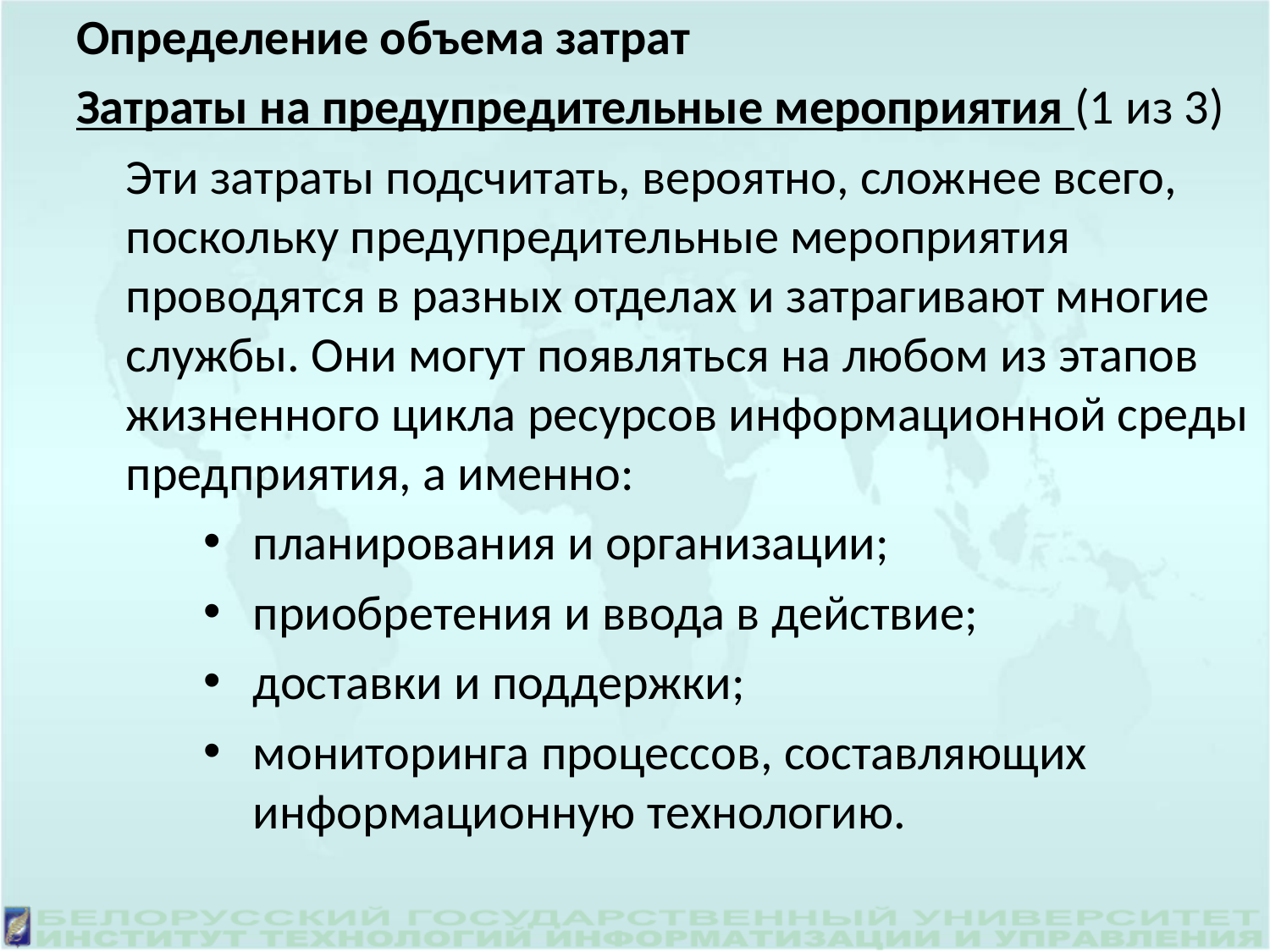

Определение объема затрат
Затраты на предупредительные мероприятия (1 из 3)
	Эти затраты подсчитать, вероятно, сложнее всего, поскольку предупредительные мероприятия проводятся в разных отделах и затрагивают многие службы. Они могут появляться на любом из этапов жизненного цикла ресурсов информационной среды предприятия, а именно:
планирования и организации;
приобретения и ввода в действие;
доставки и поддержки;
мониторинга процессов, составляющих информационную технологию.